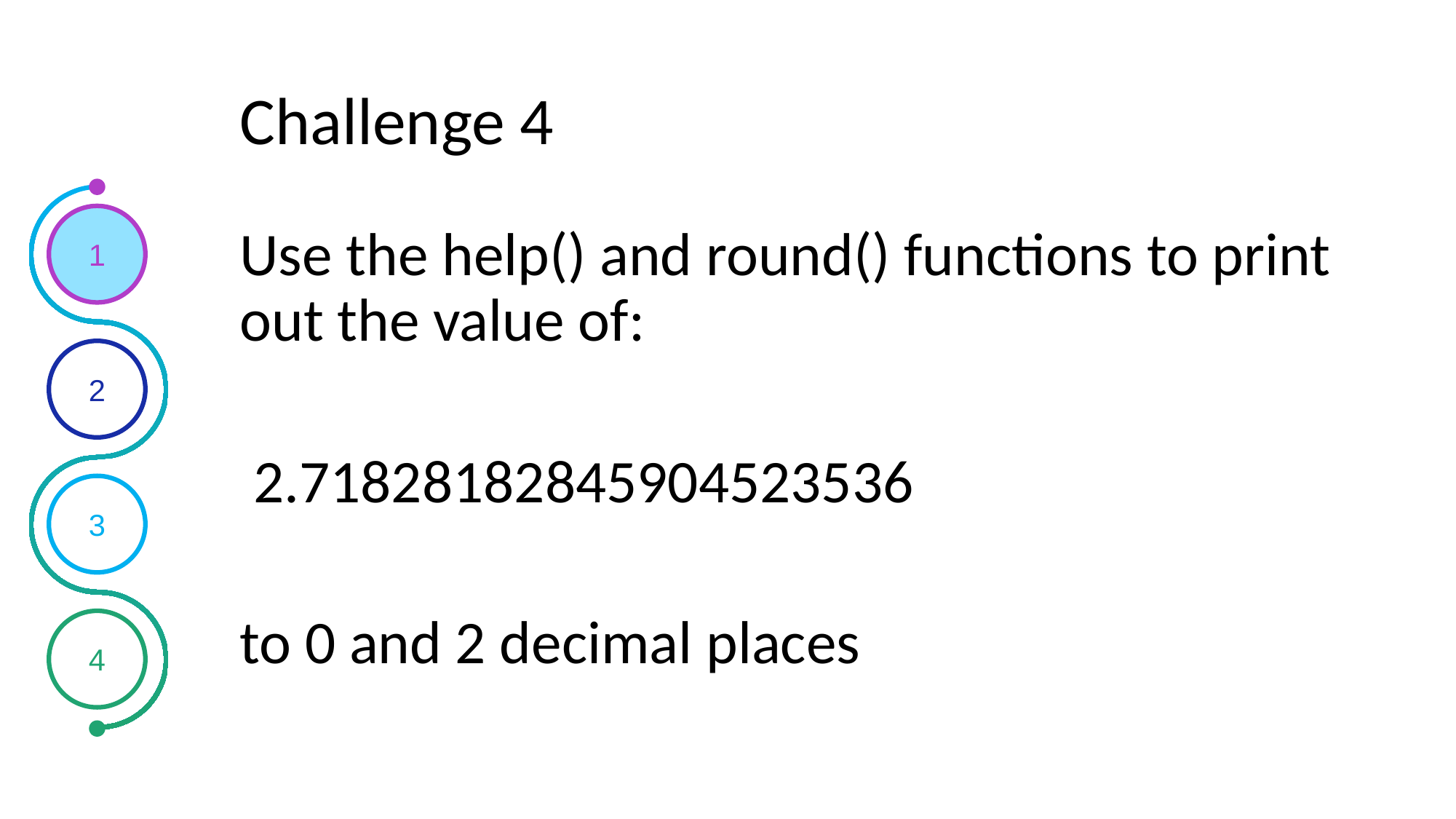

# Challenge 4

1
Use the help() and round() functions to print out the value of:

 2.71828182845904523536

to 0 and 2 decimal places
2

3
4